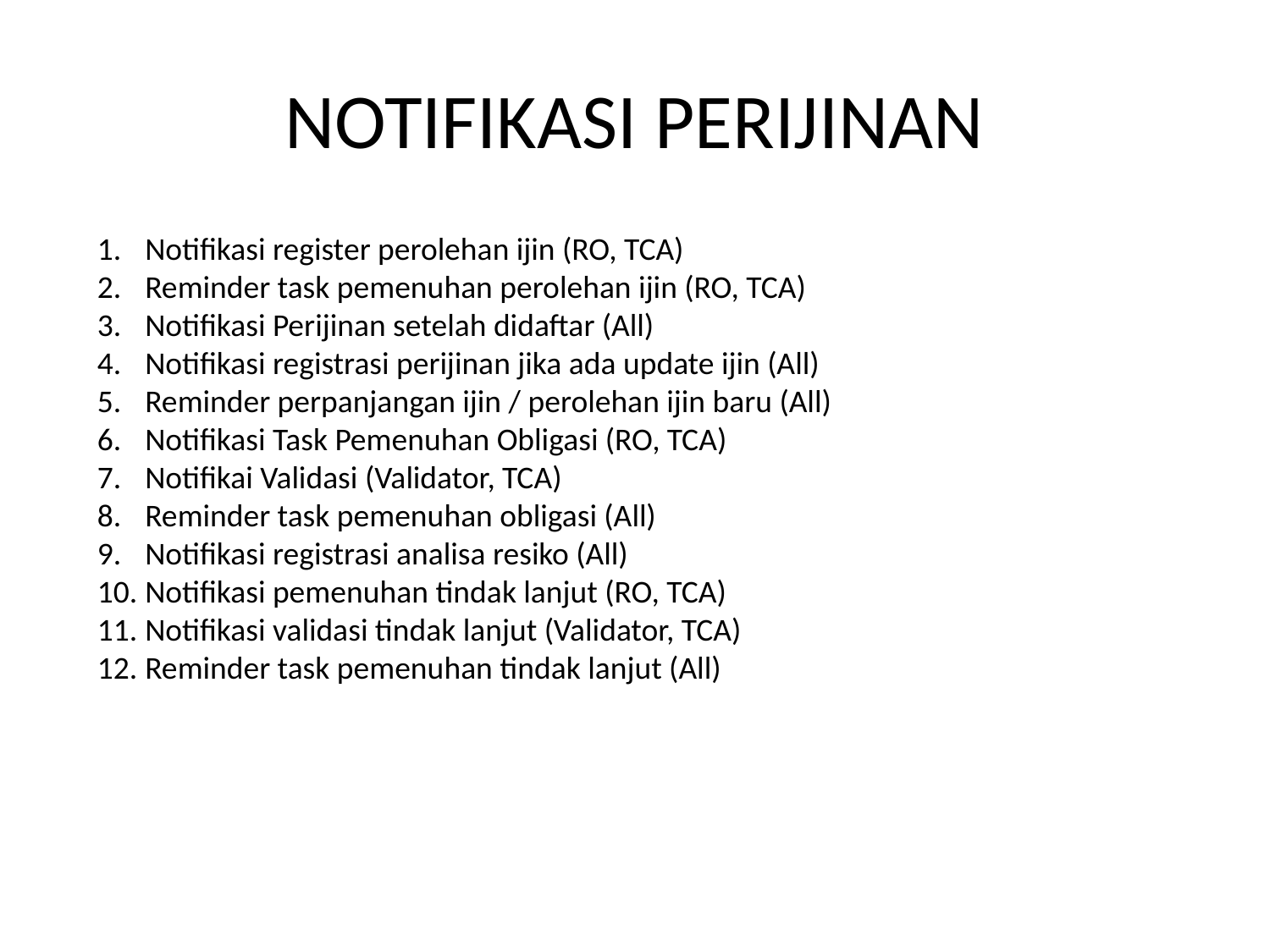

# NOTIFIKASI PERIJINAN
Notifikasi register perolehan ijin (RO, TCA)
Reminder task pemenuhan perolehan ijin (RO, TCA)
Notifikasi Perijinan setelah didaftar (All)
Notifikasi registrasi perijinan jika ada update ijin (All)
Reminder perpanjangan ijin / perolehan ijin baru (All)
Notifikasi Task Pemenuhan Obligasi (RO, TCA)
Notifikai Validasi (Validator, TCA)
Reminder task pemenuhan obligasi (All)
Notifikasi registrasi analisa resiko (All)
Notifikasi pemenuhan tindak lanjut (RO, TCA)
Notifikasi validasi tindak lanjut (Validator, TCA)
Reminder task pemenuhan tindak lanjut (All)